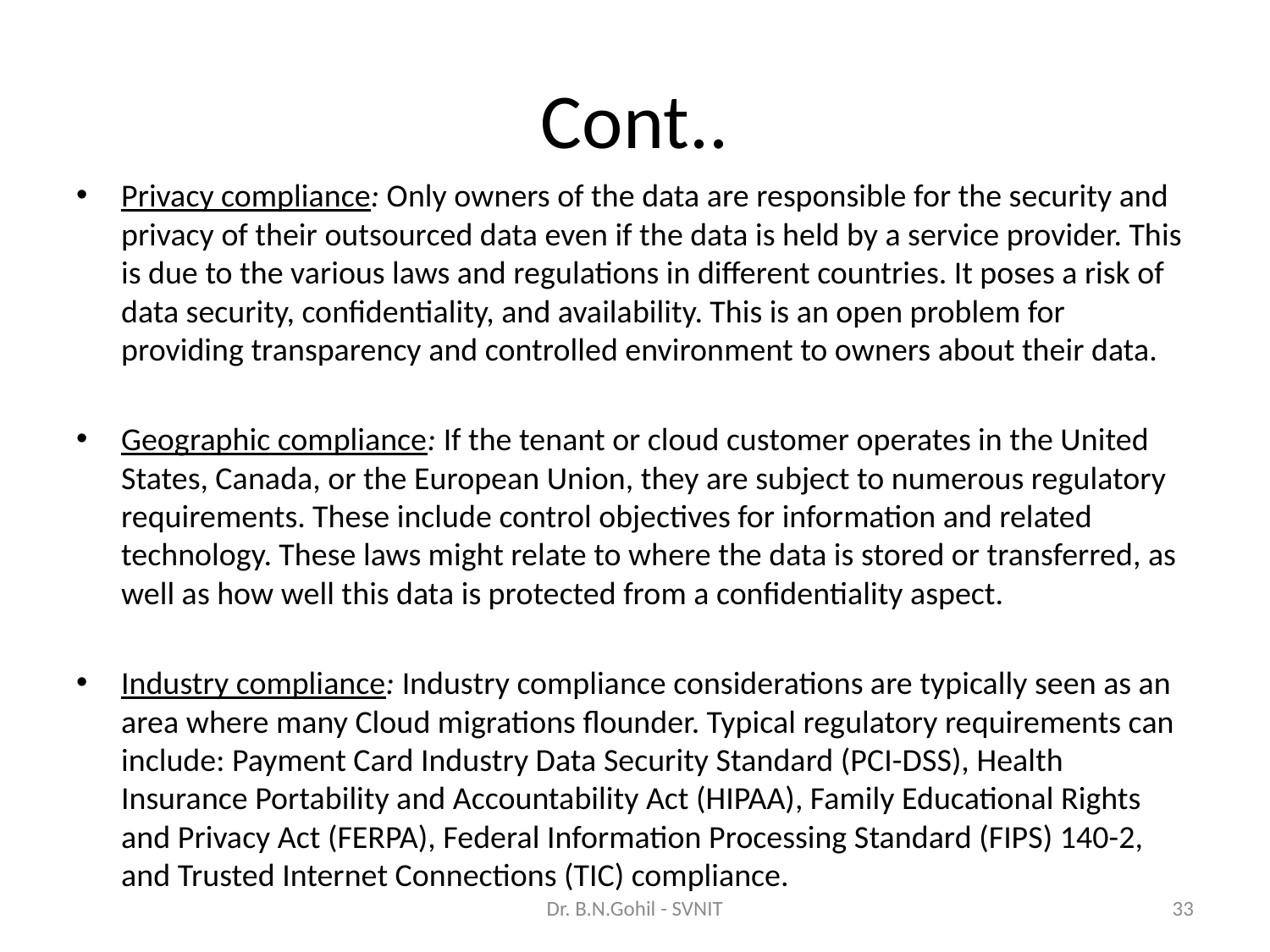

# Cont..
Privacy compliance: Only owners of the data are responsible for the security and privacy of their outsourced data even if the data is held by a service provider. This is due to the various laws and regulations in different countries. It poses a risk of data security, confidentiality, and availability. This is an open problem for providing transparency and controlled environment to owners about their data.

Geographic compliance: If the tenant or cloud customer operates in the United States, Canada, or the European Union, they are subject to numerous regulatory requirements. These include control objectives for information and related technology. These laws might relate to where the data is stored or transferred, as well as how well this data is protected from a confidentiality aspect.

Industry compliance: Industry compliance considerations are typically seen as an area where many Cloud migrations flounder. Typical regulatory requirements can include: Payment Card Industry Data Security Standard (PCI-DSS), Health Insurance Portability and Accountability Act (HIPAA), Family Educational Rights and Privacy Act (FERPA), Federal Information Processing Standard (FIPS) 140-2, and Trusted Internet Connections (TIC) compliance.

Dr. B.N.Gohil - SVNIT
33